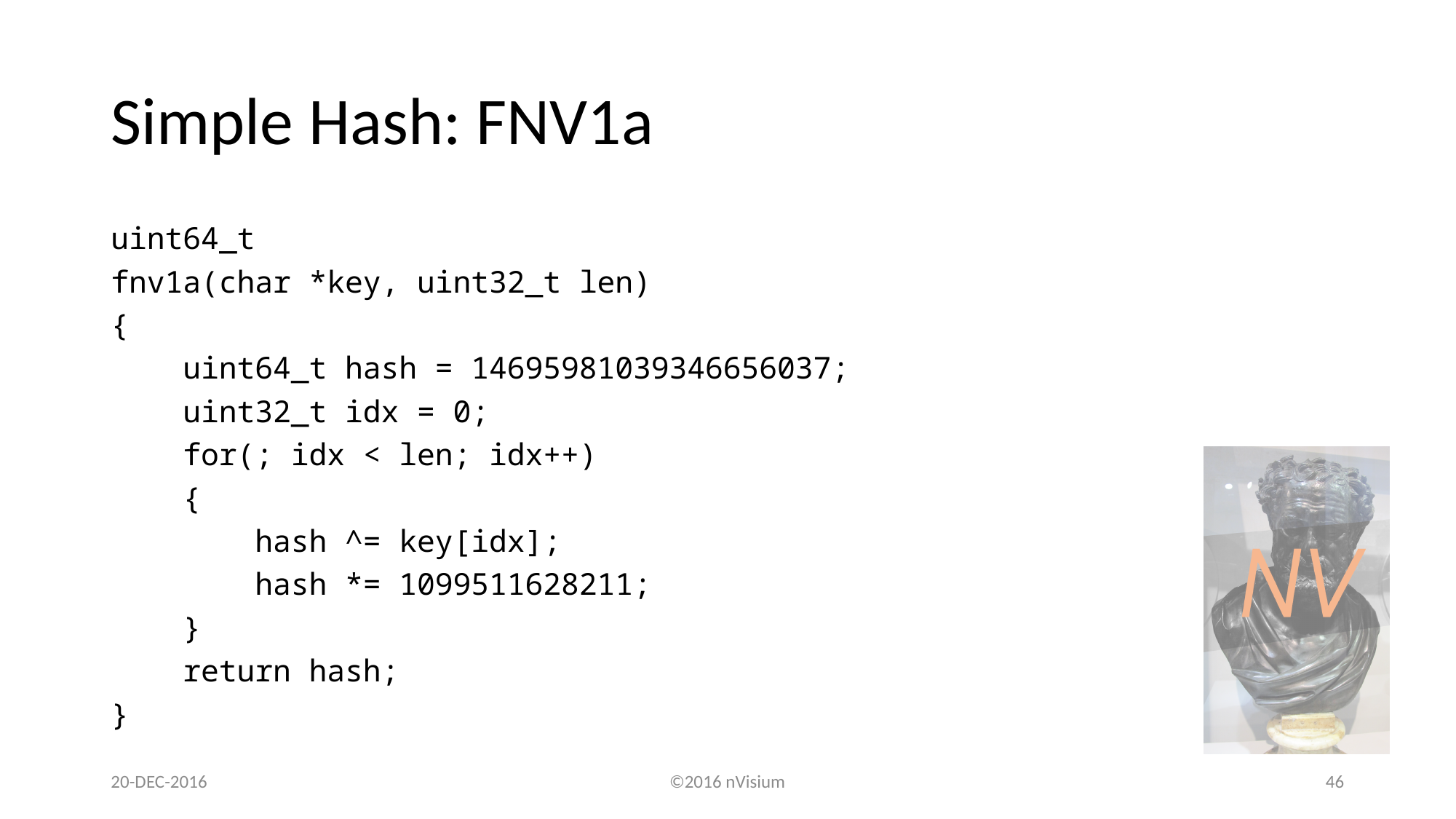

# Simple Hash: FNV1a
uint64_t
fnv1a(char *key, uint32_t len)
{
    uint64_t hash = 14695981039346656037;
    uint32_t idx = 0;
    for(; idx < len; idx++)
    {
        hash ^= key[idx];
        hash *= 1099511628211;
    }
    return hash;
}

20-DEC-2016
©2016 nVisium
46